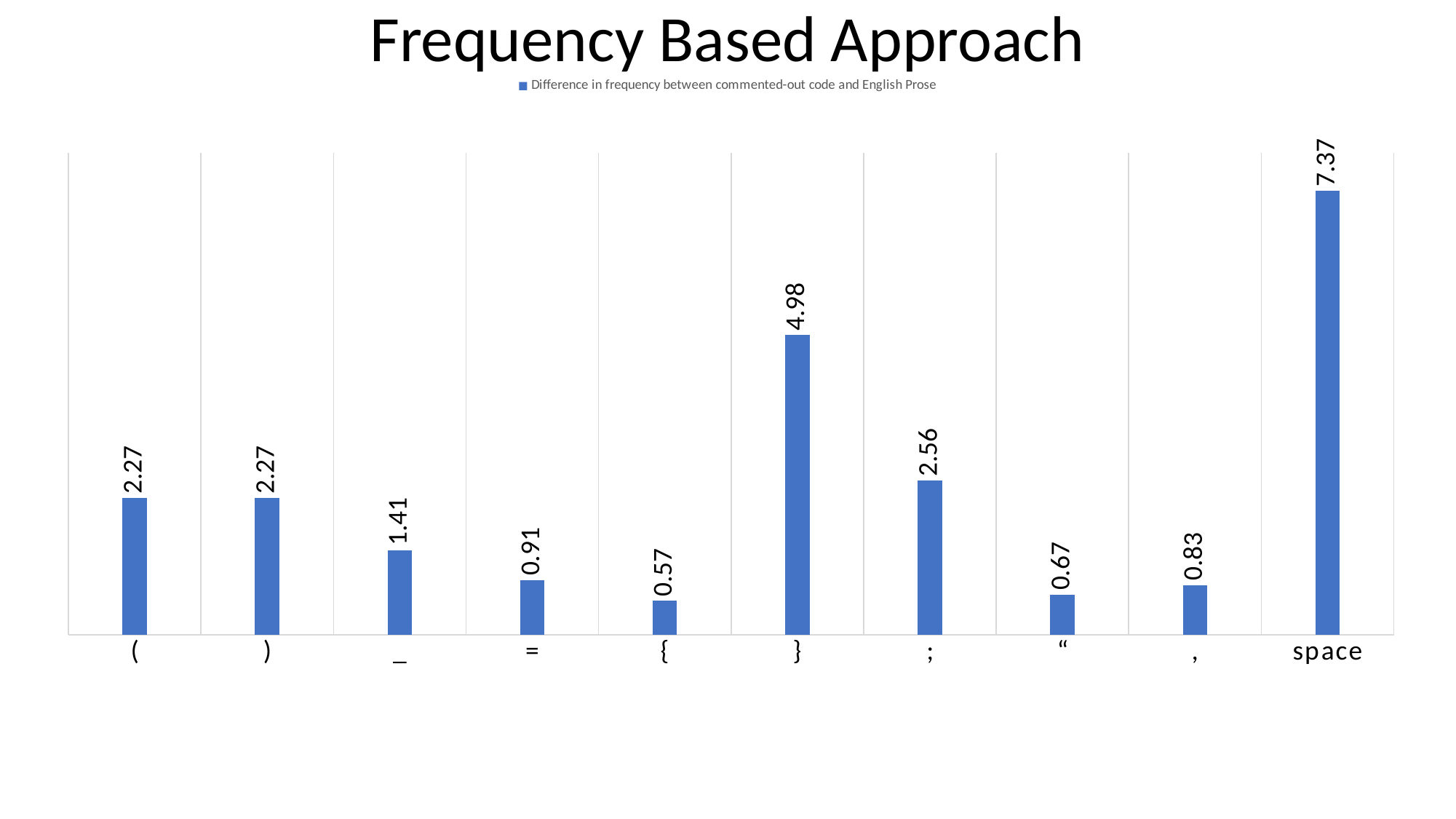

# Frequency Based Approach

### Chart

| Category | Difference in frequency between commented-out code and English Prose |
|---|---|
| ( | 2.27 |
| ) | 2.27 |
| _ | 1.41 |
| = | 0.91 |
| { | 0.57 |
| } | 4.98 |
| ; | 2.56 |
| “ | 0.67 |
| , | 0.83 |
| space | 7.37 |